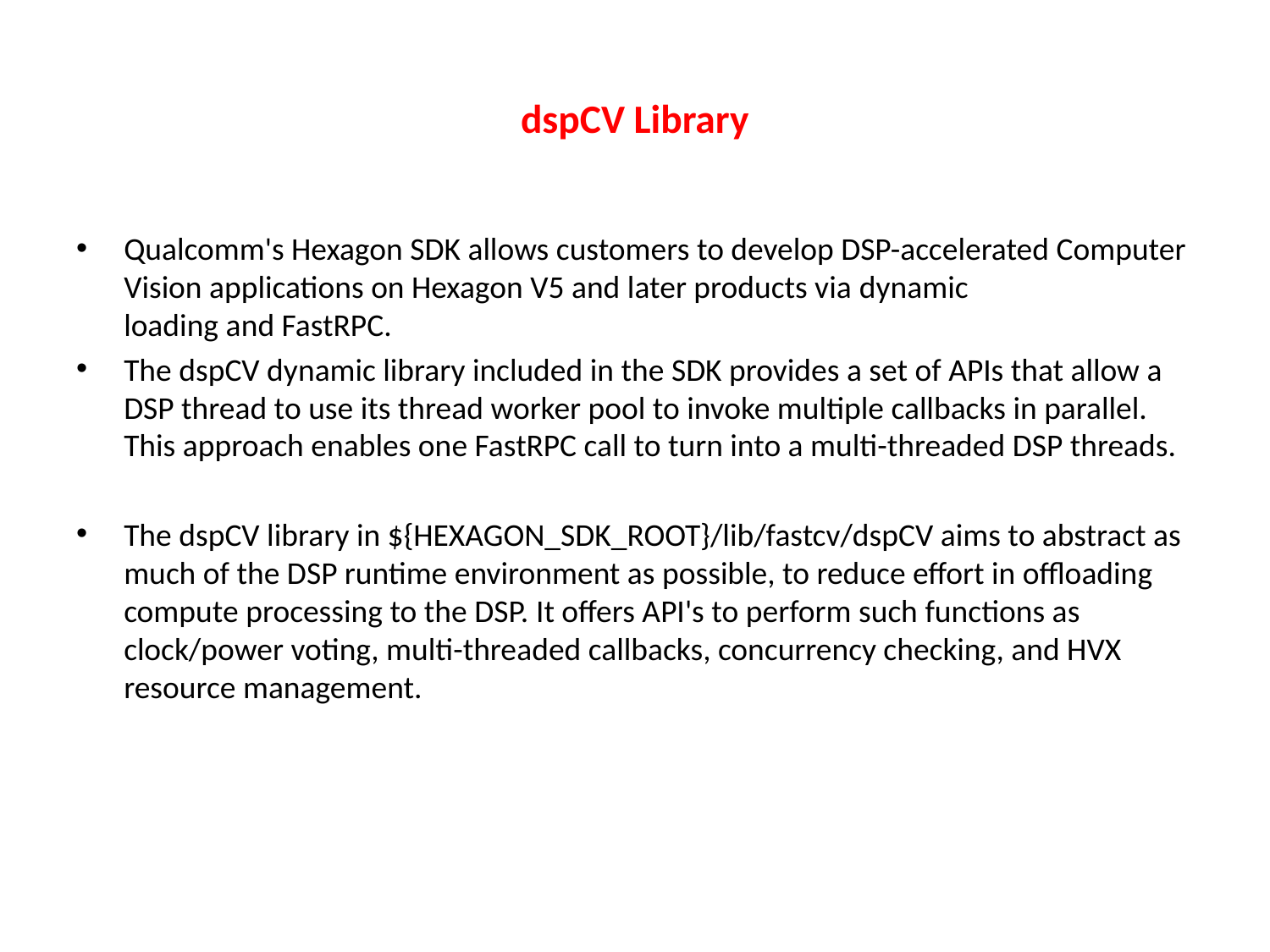

# dspCV Library
Qualcomm's Hexagon SDK allows customers to develop DSP-accelerated Computer Vision applications on Hexagon V5 and later products via dynamic loading and FastRPC.
The dspCV dynamic library included in the SDK provides a set of APIs that allow a DSP thread to use its thread worker pool to invoke multiple callbacks in parallel. This approach enables one FastRPC call to turn into a multi-threaded DSP threads.

The dspCV library in ${HEXAGON_SDK_ROOT}/lib/fastcv/dspCV aims to abstract as much of the DSP runtime environment as possible, to reduce effort in offloading compute processing to the DSP. It offers API's to perform such functions as clock/power voting, multi-threaded callbacks, concurrency checking, and HVX resource management.